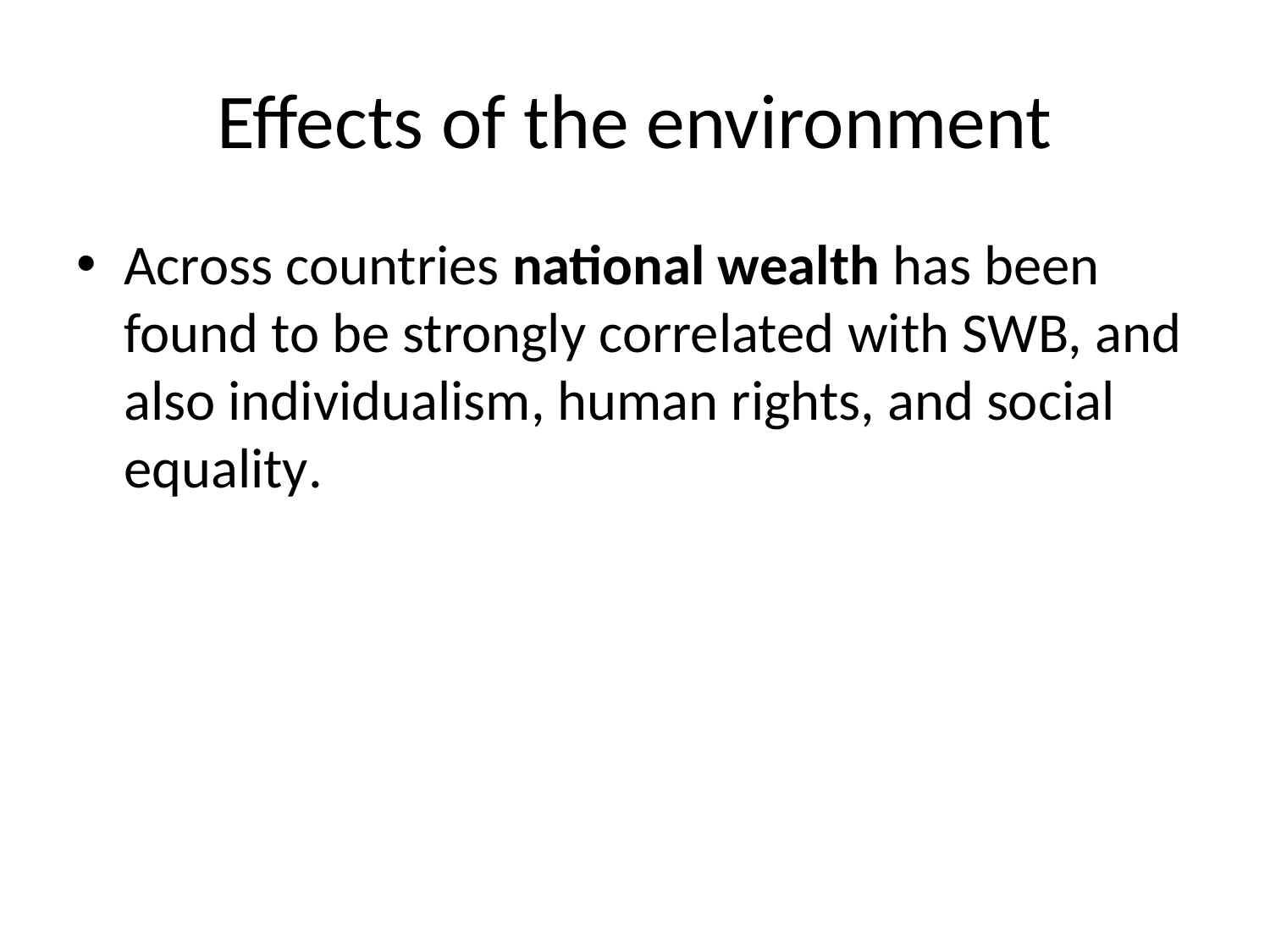

# Effects of the environment
Across countries national wealth has been found to be strongly correlated with SWB, and also individualism, human rights, and social equality.